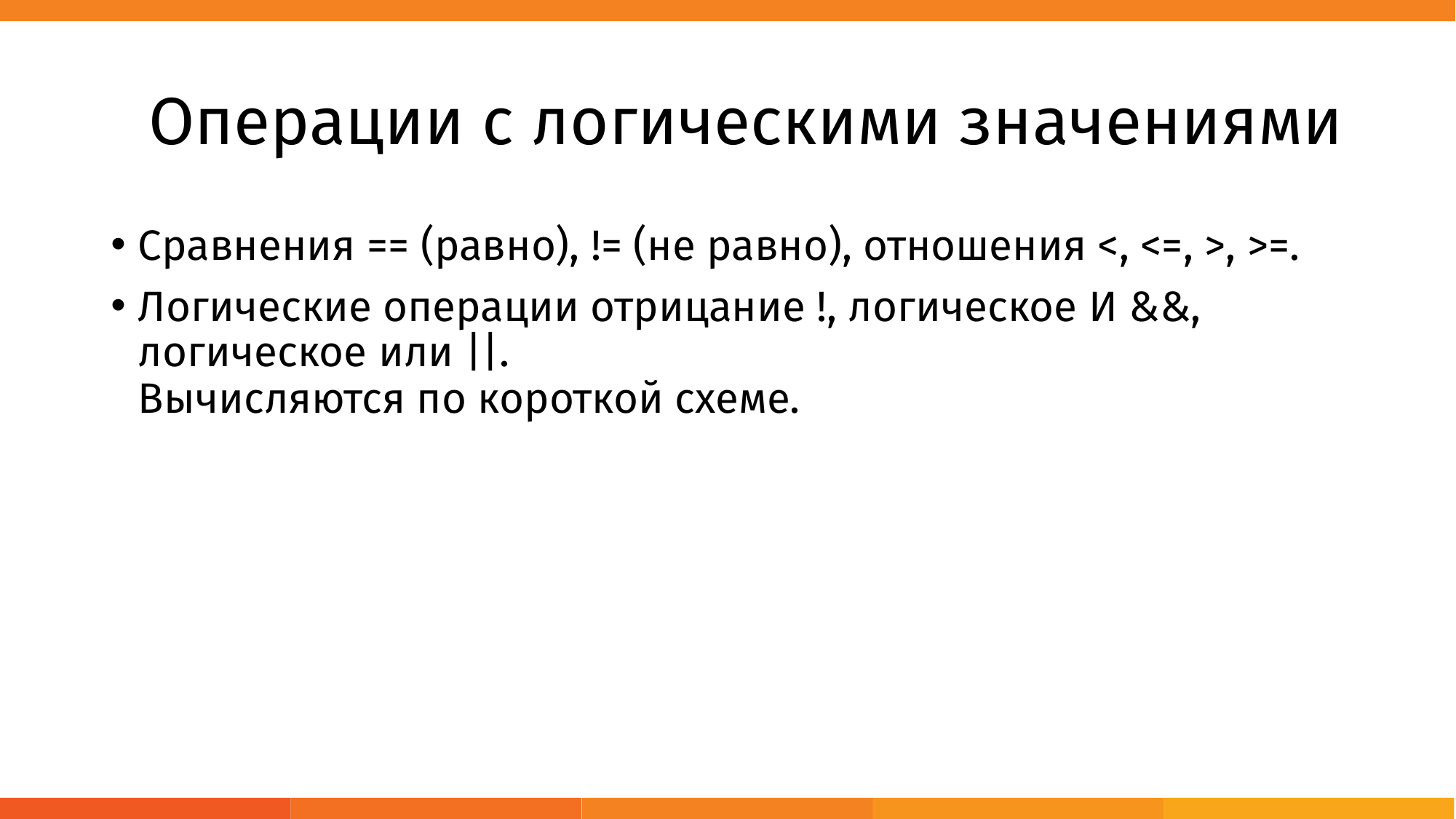

# Операции с логическими значениями
Сравнения == (равно), != (не равно), отношения <, <=, >, >=.
Логические операции отрицание !, логическое И &&,
логическое или ||.
Вычисляются по короткой схеме.